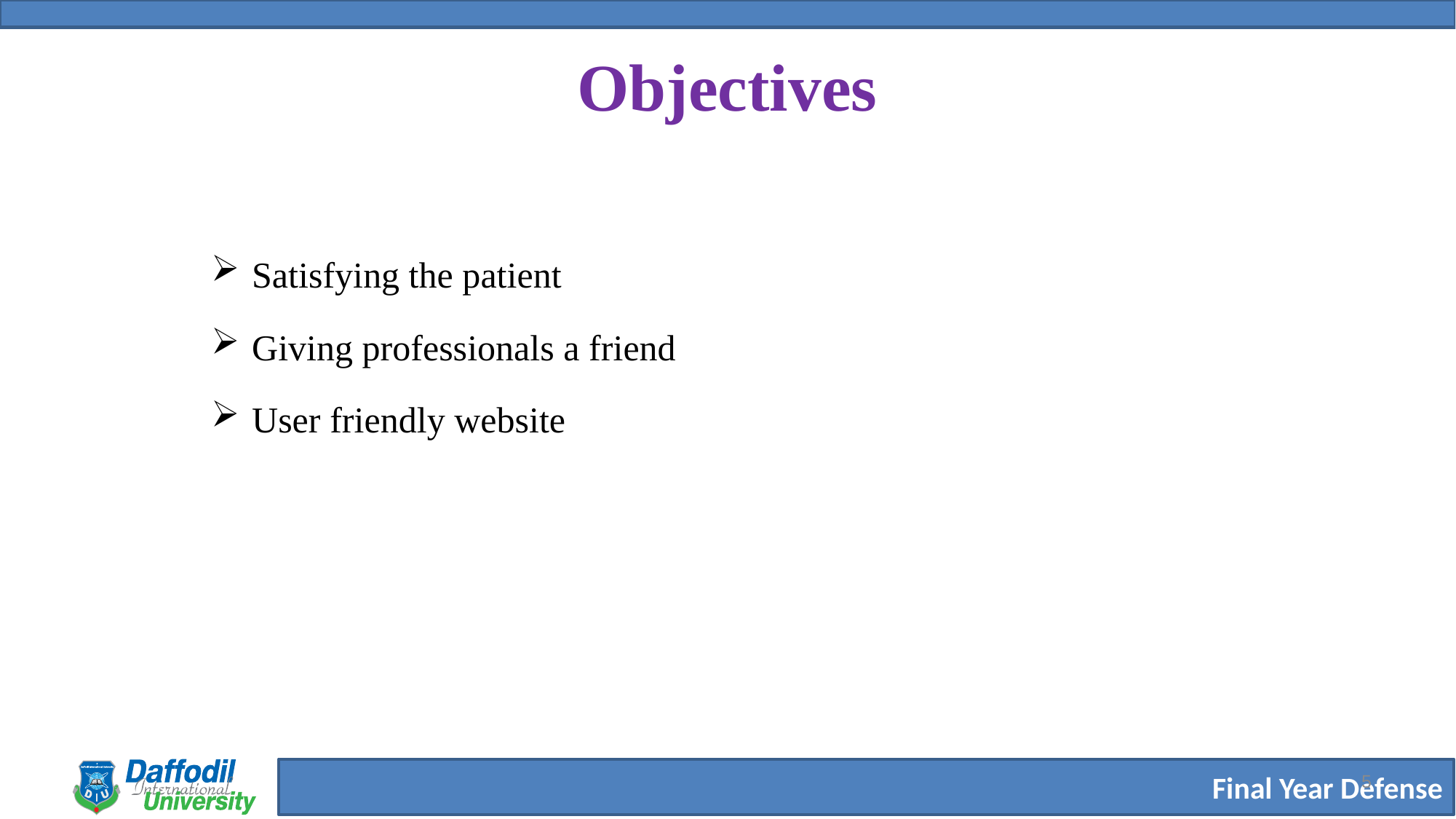

# Objectives

Satisfying the patient
Giving professionals a friend
User friendly website
5